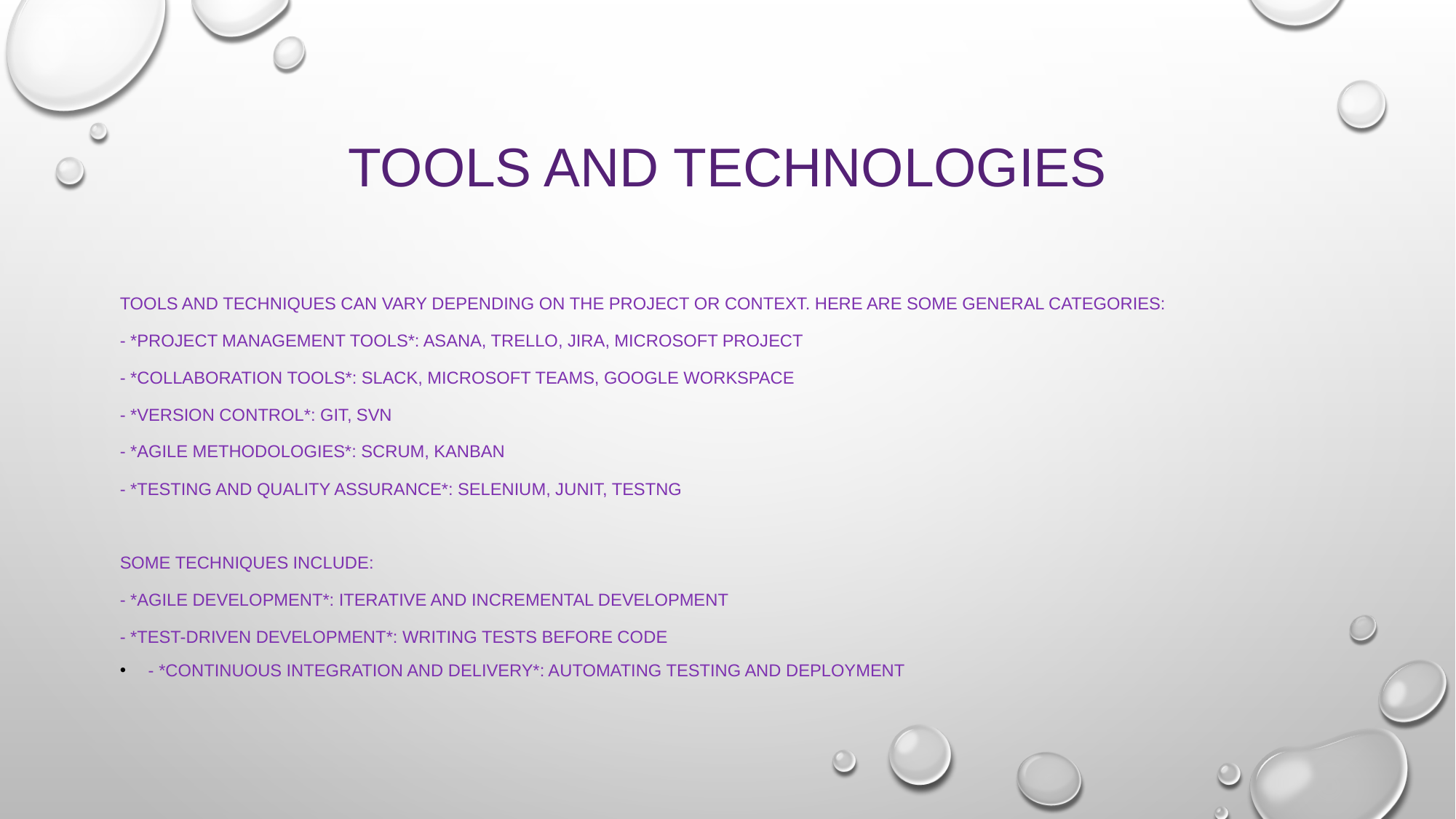

# Tools and Technologies
Tools and techniques can vary depending on the project or context. Here are some general categories:
- *Project management tools*: Asana, Trello, Jira, Microsoft Project
- *Collaboration tools*: Slack, Microsoft Teams, Google Workspace
- *Version control*: Git, SVN
- *Agile methodologies*: Scrum, Kanban
- *Testing and quality assurance*: Selenium, Junit, TestNG

Some techniques include:
- *Agile development*: Iterative and incremental development
- *Test-driven development*: Writing tests before code
- *Continuous integration and delivery*: Automating testing and deployment